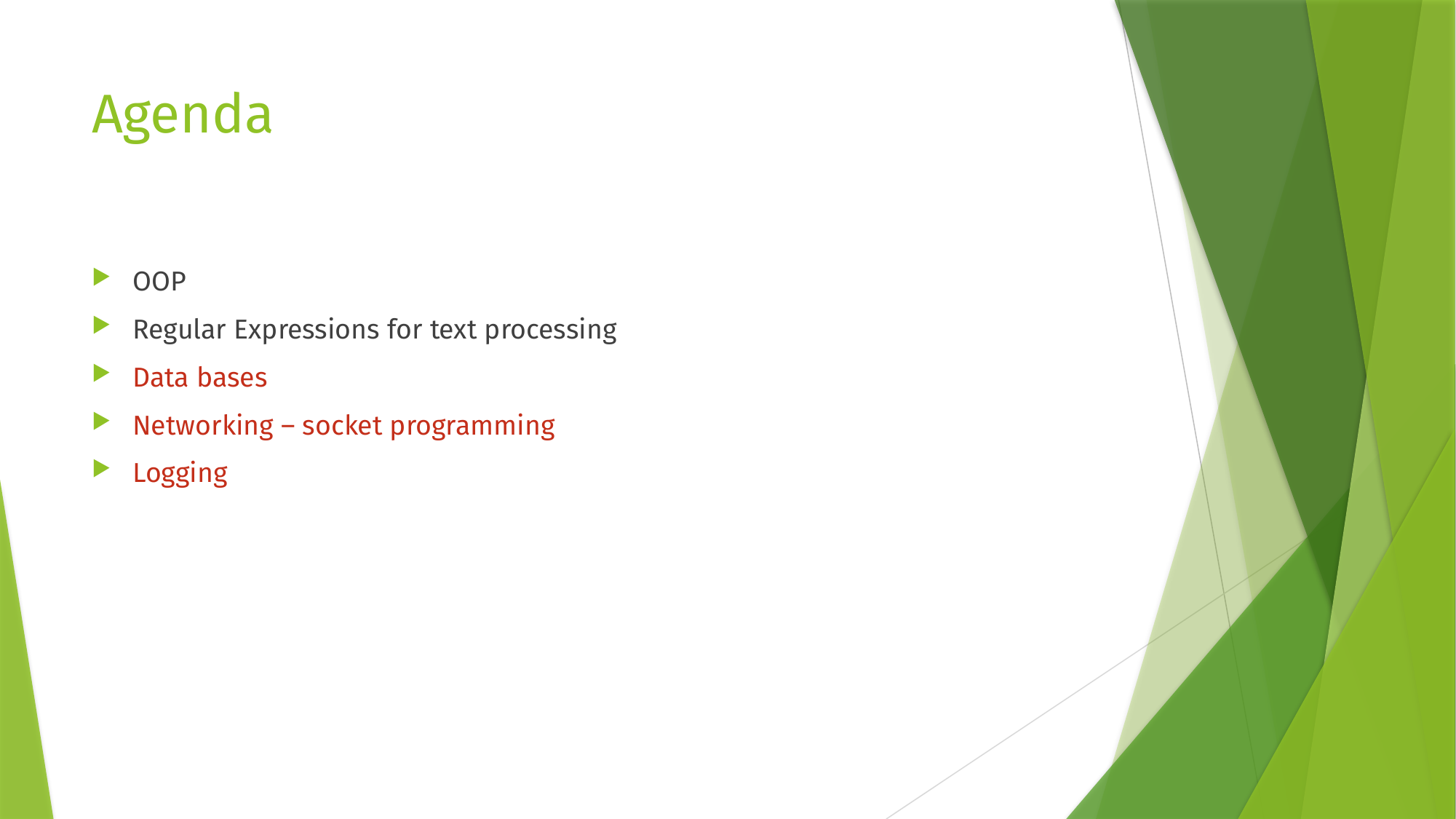

# Agenda
OOP
Regular Expressions for text processing
Data bases
Networking – socket programming
Logging